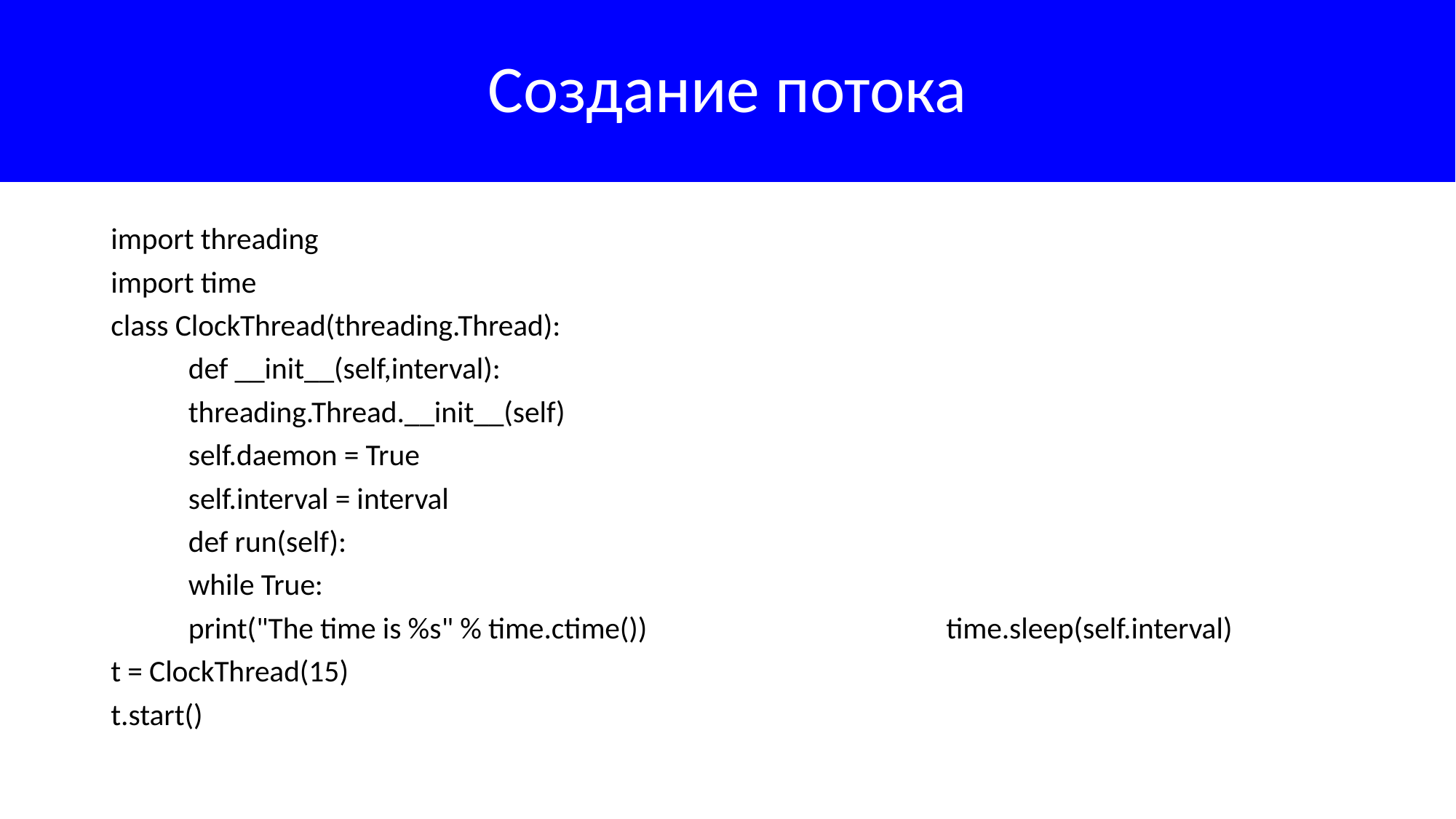

# Создание потока
import threading
import time
class ClockThread(threading.Thread):
	def __init__(self,interval):
		threading.Thread.__init__(self)
		self.daemon = True
		self.interval = interval
	def run(self):
		while True:
			print("The time is %s" % time.ctime()) 					                                time.sleep(self.interval)
t = ClockThread(15)
t.start()